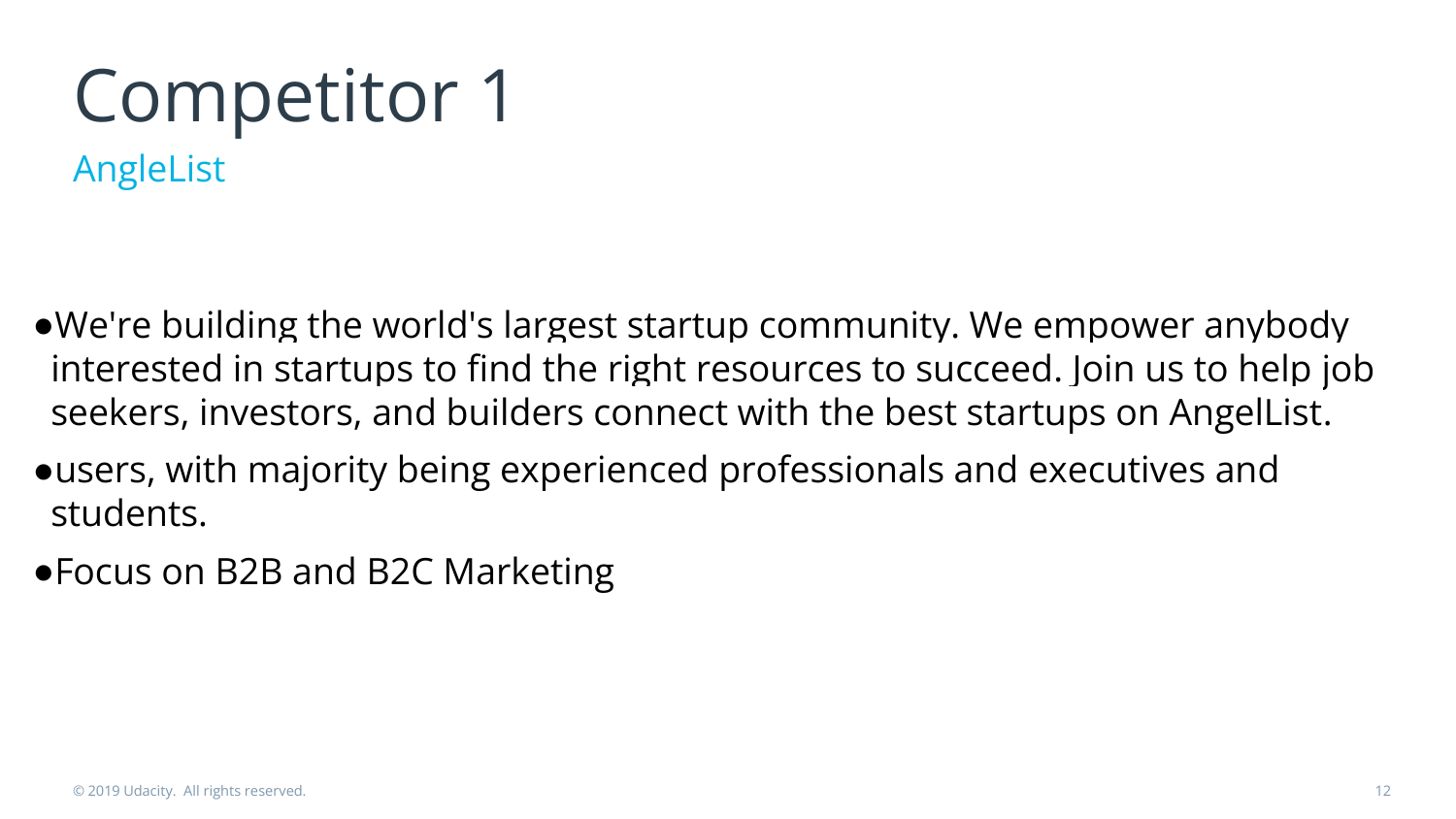

# Competitor 1
AngleList
We're building the world's largest startup community. We empower anybody interested in startups to find the right resources to succeed. Join us to help job seekers, investors, and builders connect with the best startups on AngelList.
users, with majority being experienced professionals and executives and students.
Focus on B2B and B2C Marketing
© 2019 Udacity.  All rights reserved.
12